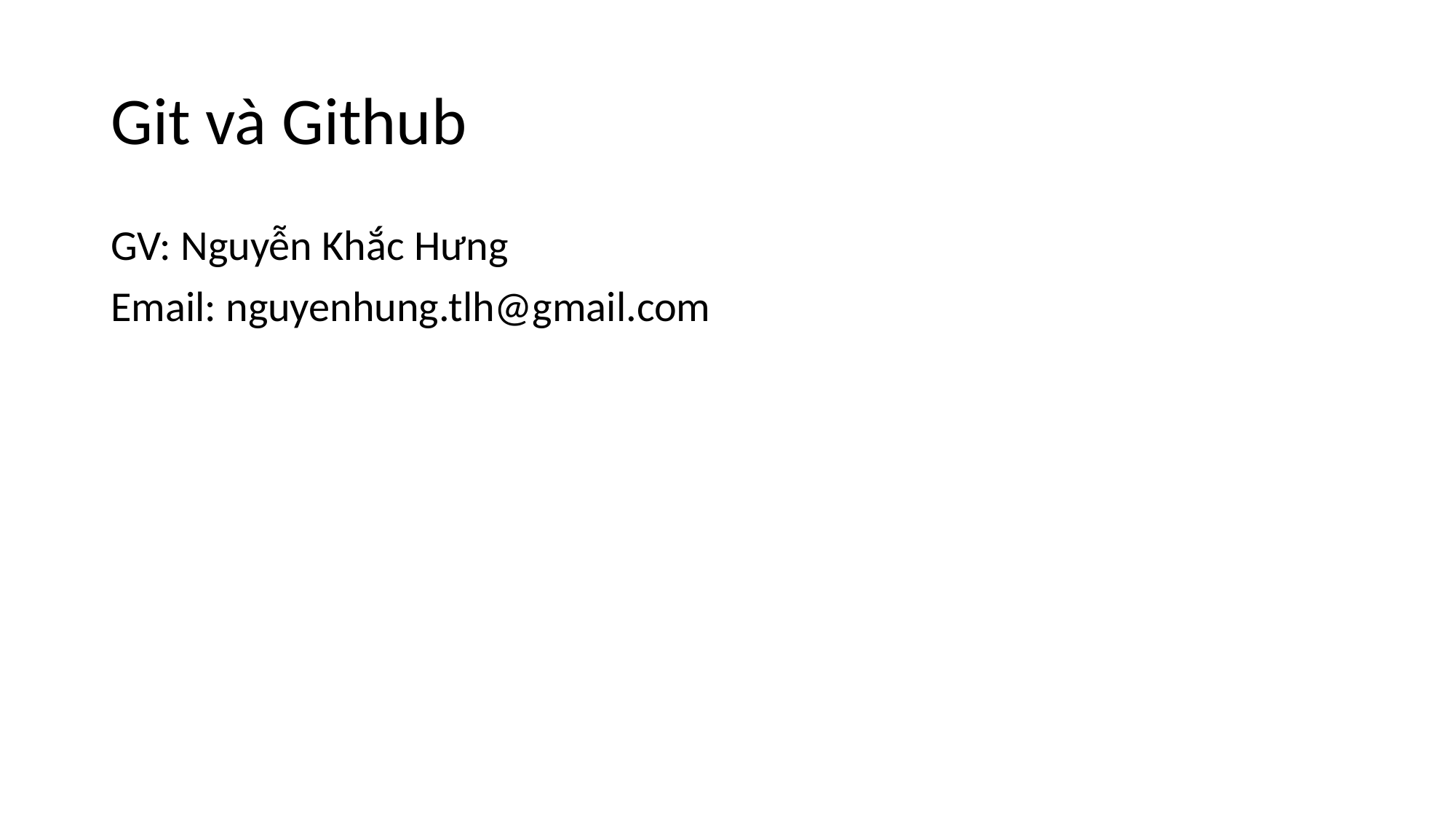

# Git và Github
GV: Nguyễn Khắc Hưng
Email: nguyenhung.tlh@gmail.com